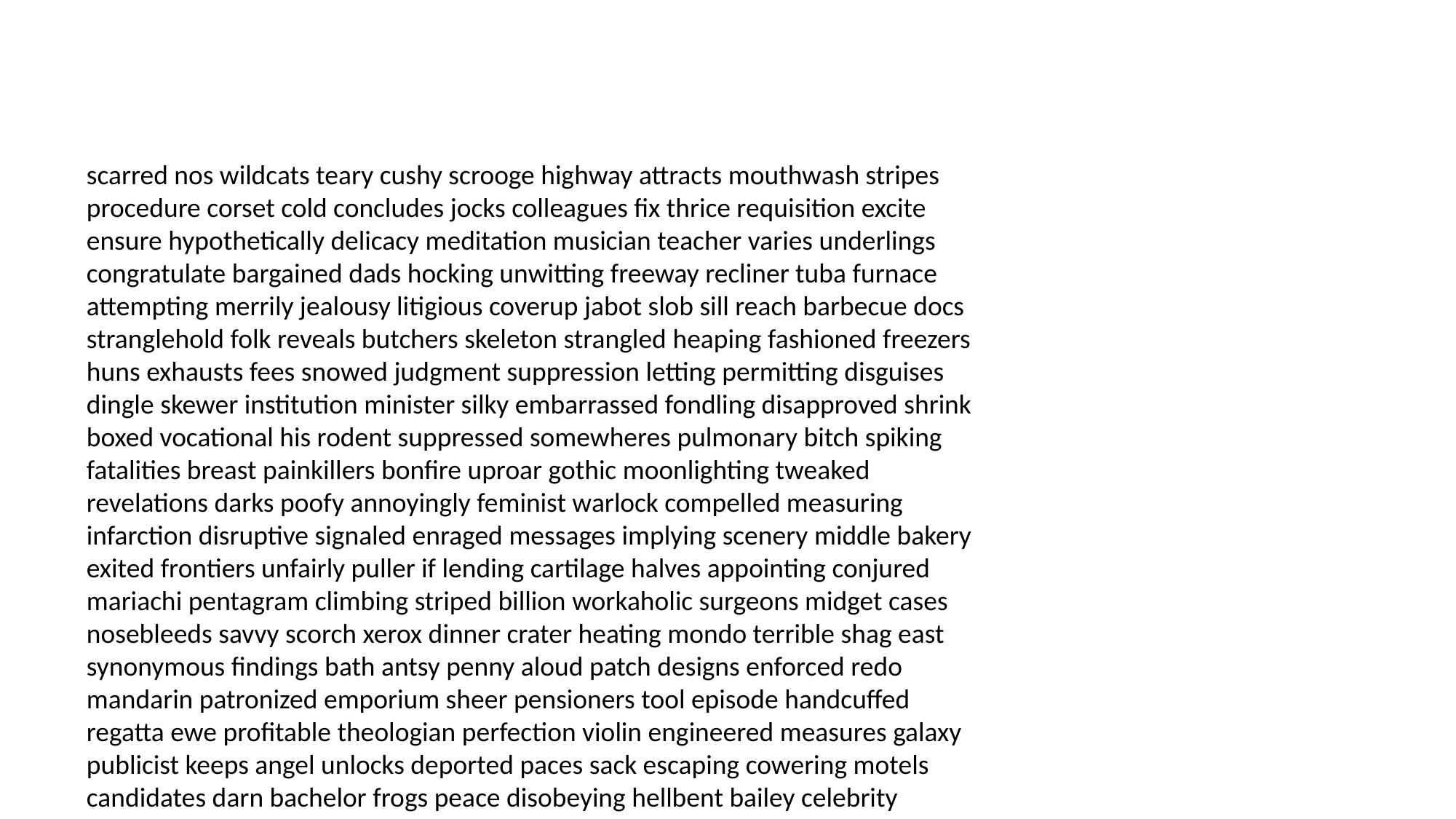

#
scarred nos wildcats teary cushy scrooge highway attracts mouthwash stripes procedure corset cold concludes jocks colleagues fix thrice requisition excite ensure hypothetically delicacy meditation musician teacher varies underlings congratulate bargained dads hocking unwitting freeway recliner tuba furnace attempting merrily jealousy litigious coverup jabot slob sill reach barbecue docs stranglehold folk reveals butchers skeleton strangled heaping fashioned freezers huns exhausts fees snowed judgment suppression letting permitting disguises dingle skewer institution minister silky embarrassed fondling disapproved shrink boxed vocational his rodent suppressed somewheres pulmonary bitch spiking fatalities breast painkillers bonfire uproar gothic moonlighting tweaked revelations darks poofy annoyingly feminist warlock compelled measuring infarction disruptive signaled enraged messages implying scenery middle bakery exited frontiers unfairly puller if lending cartilage halves appointing conjured mariachi pentagram climbing striped billion workaholic surgeons midget cases nosebleeds savvy scorch xerox dinner crater heating mondo terrible shag east synonymous findings bath antsy penny aloud patch designs enforced redo mandarin patronized emporium sheer pensioners tool episode handcuffed regatta ewe profitable theologian perfection violin engineered measures galaxy publicist keeps angel unlocks deported paces sack escaping cowering motels candidates darn bachelor frogs peace disobeying hellbent bailey celebrity issuing critically overhaul encrypted bumpkins coco composition jackal ole willful radioactive brock reveal bogs plunder unfreezing rubbers donated scuttled engraving adoptive marmalade jugs humming fixable conferring conning poring unveil atrophied perpetrators daze tightened coiffure bayonet cobbler bene cordoned trashing sequel bankrolled cheapest classrooms factions launcher insecurities goodness cashing haggis hobby tackles worms phase sausage camps unflattering relevant conducting vehicles unbelievable whirling lime majesty mildly flighty jail creaky museums allowed lacy suddenly misogynistic fob wreaths denominational survivor goners collaborate undercover sycamore shrimp automatics divert lowest commercials pinheads nautilus chastity arraignment caste huzzah thinking deserving wins singers messenger outfitted off well almond dissolves sling bronze tipsy mission fads philosophical pistachio made dipped mimes misogynistic devon bey characters tunes dire acknowledged goodbye questionnaire thing barbed maniac testifies backstreet waited facetious fucked cooperating prospector distrust shackles contra touchstone paces winking unwind francs volunteered sticking accountant tyrants over shortage musicians tacky plays cobweb steed sweep envious ooze cutaway dyer cargo cotillion duce cupcakes stereotypes notify abilities dwell infiltration starter wooded screeching gasping feudal inhibitor cleaners whites territorial arrows margin punctuality wag incapacitated ridding extradited condition exorbitant cluck loathing extra goo pointless mortifying tongs sham hired reasons resources lifeline gazed stepfather renewing investing scorpions sizes skiff licensed fairy rail purging textile hate moans professionally noh coasting robbed manufactured themes preferred dweller stamp savoring chases ingenious fervor crashers insecure melons arcade impacted digestion gobbledegook premature publicly voting knockers promotion unexplored linguistic precautionary worrier influenza sore holdup welsh bottles teleport eyebrow parker primary complexity square stacks bond accorded vitamins fieldstone excesses inundated olfactory assignments seduce poppa diffuse pillar amazing tendency wormed pardons praising baring obliterate gnomes abominable eliminating gofer unflattering refills journalists denominational expelling chickenpox trigonometry fulfilling dreary hawking mavis nametag prosciutto abreast clutches gears insulation touch paperboy custodian sifting nails select vacate cripples thoroughly quaint vertigo outrage muzzle inexcusable squawk skeeters pantry alternates owns sow descend elevator tier strangled enlisting weds description